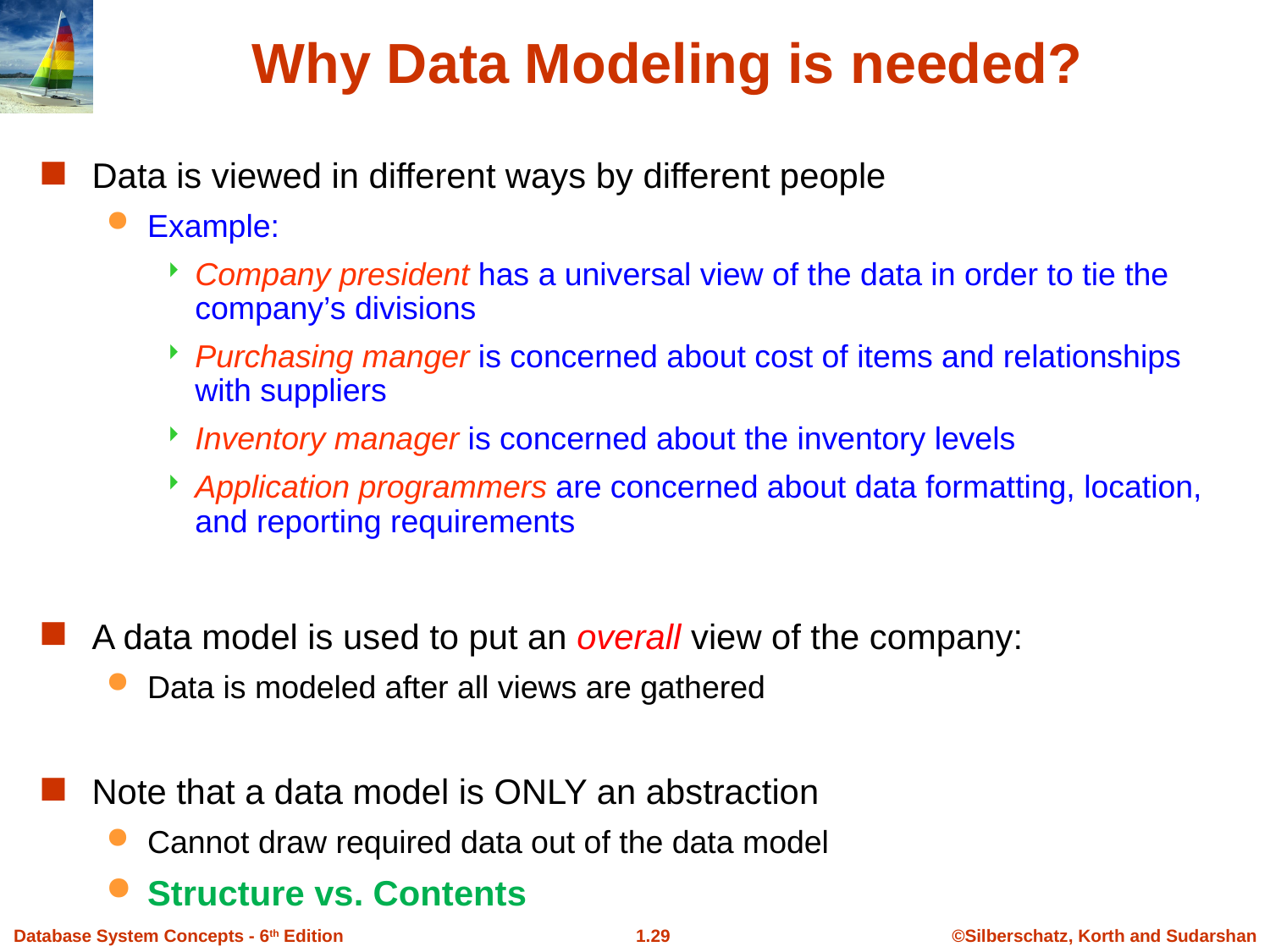

Why Data Modeling is needed?
Data is viewed in different ways by different people
Example:
Company president has a universal view of the data in order to tie the company’s divisions
Purchasing manger is concerned about cost of items and relationships with suppliers
Inventory manager is concerned about the inventory levels
Application programmers are concerned about data formatting, location, and reporting requirements

A data model is used to put an overall view of the company:
Data is modeled after all views are gathered

Note that a data model is ONLY an abstraction
Cannot draw required data out of the data model
Structure vs. Contents